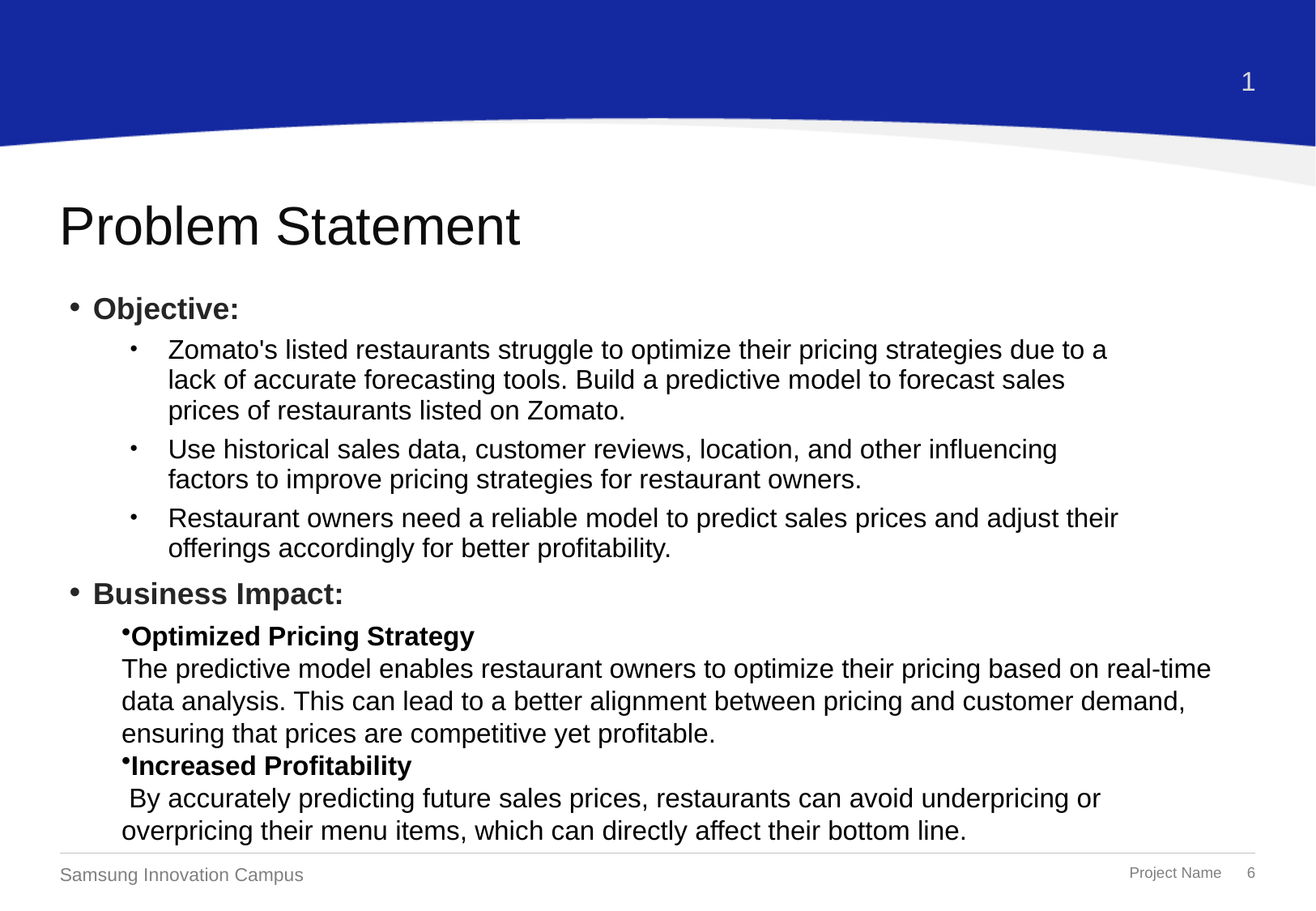

1
# Problem Statement
Objective:
Zomato's listed restaurants struggle to optimize their pricing strategies due to a lack of accurate forecasting tools. Build a predictive model to forecast sales prices of restaurants listed on Zomato.
Use historical sales data, customer reviews, location, and other influencing factors to improve pricing strategies for restaurant owners.
Restaurant owners need a reliable model to predict sales prices and adjust their offerings accordingly for better profitability.
Business Impact:

Optimized Pricing Strategy
The predictive model enables restaurant owners to optimize their pricing based on real-time data analysis. This can lead to a better alignment between pricing and customer demand, ensuring that prices are competitive yet profitable.
Increased Profitability
 By accurately predicting future sales prices, restaurants can avoid underpricing or overpricing their menu items, which can directly affect their bottom line.